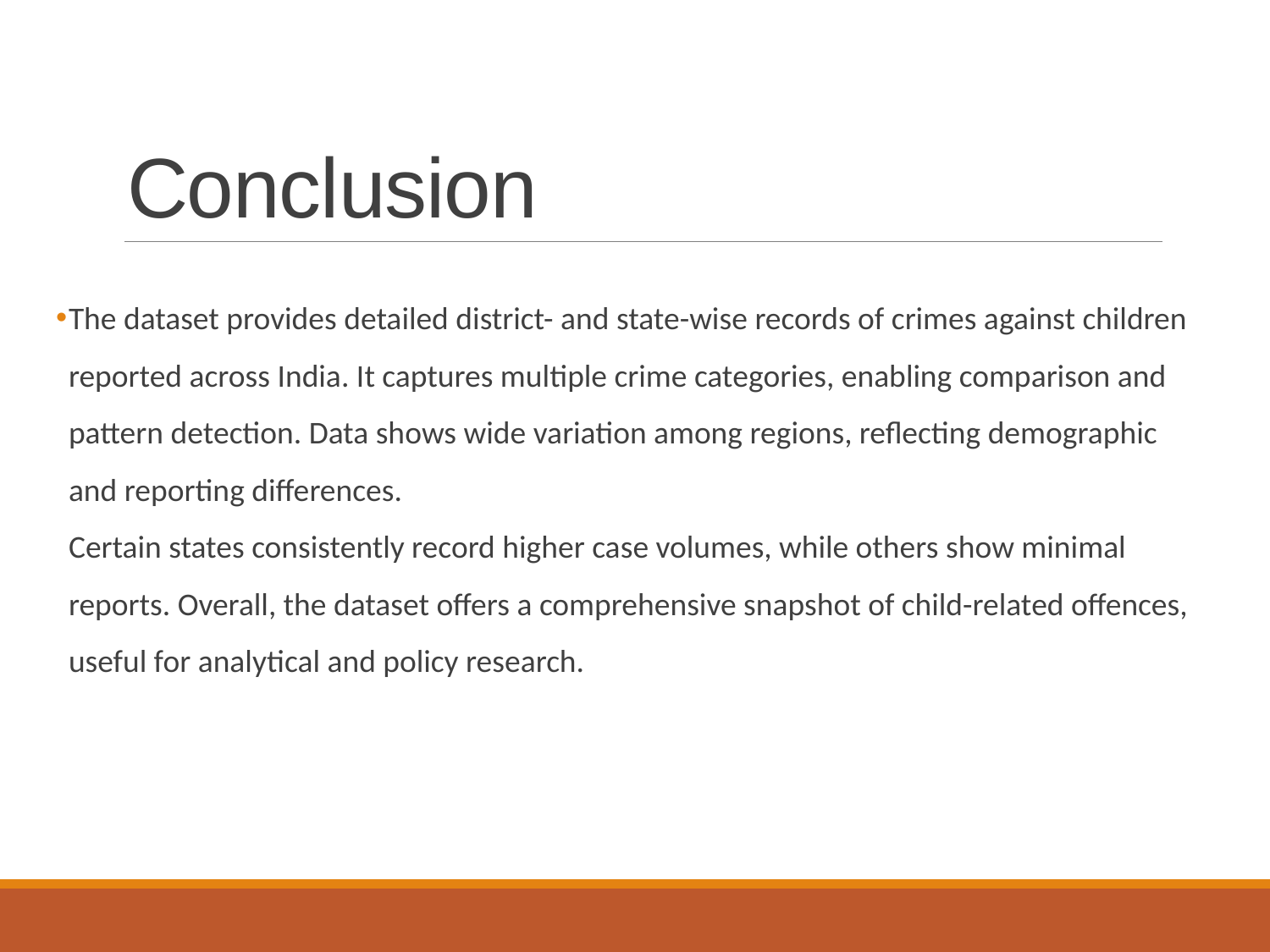

# Conclusion
The dataset provides detailed district- and state-wise records of crimes against children reported across India. It captures multiple crime categories, enabling comparison and pattern detection. Data shows wide variation among regions, reflecting demographic and reporting differences.
Certain states consistently record higher case volumes, while others show minimal reports. Overall, the dataset offers a comprehensive snapshot of child-related offences, useful for analytical and policy research.